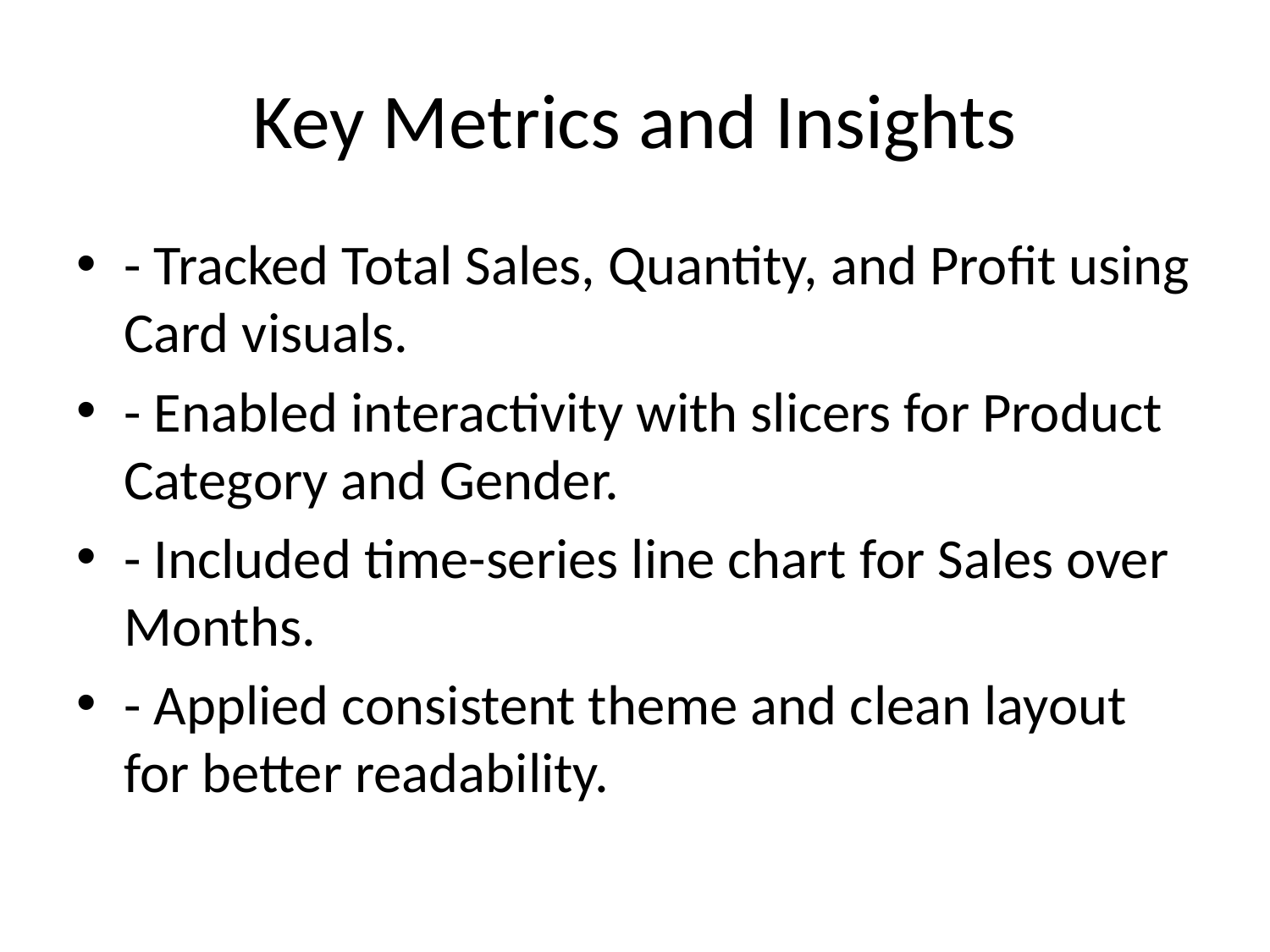

# Key Metrics and Insights
- Tracked Total Sales, Quantity, and Profit using Card visuals.
- Enabled interactivity with slicers for Product Category and Gender.
- Included time-series line chart for Sales over Months.
- Applied consistent theme and clean layout for better readability.